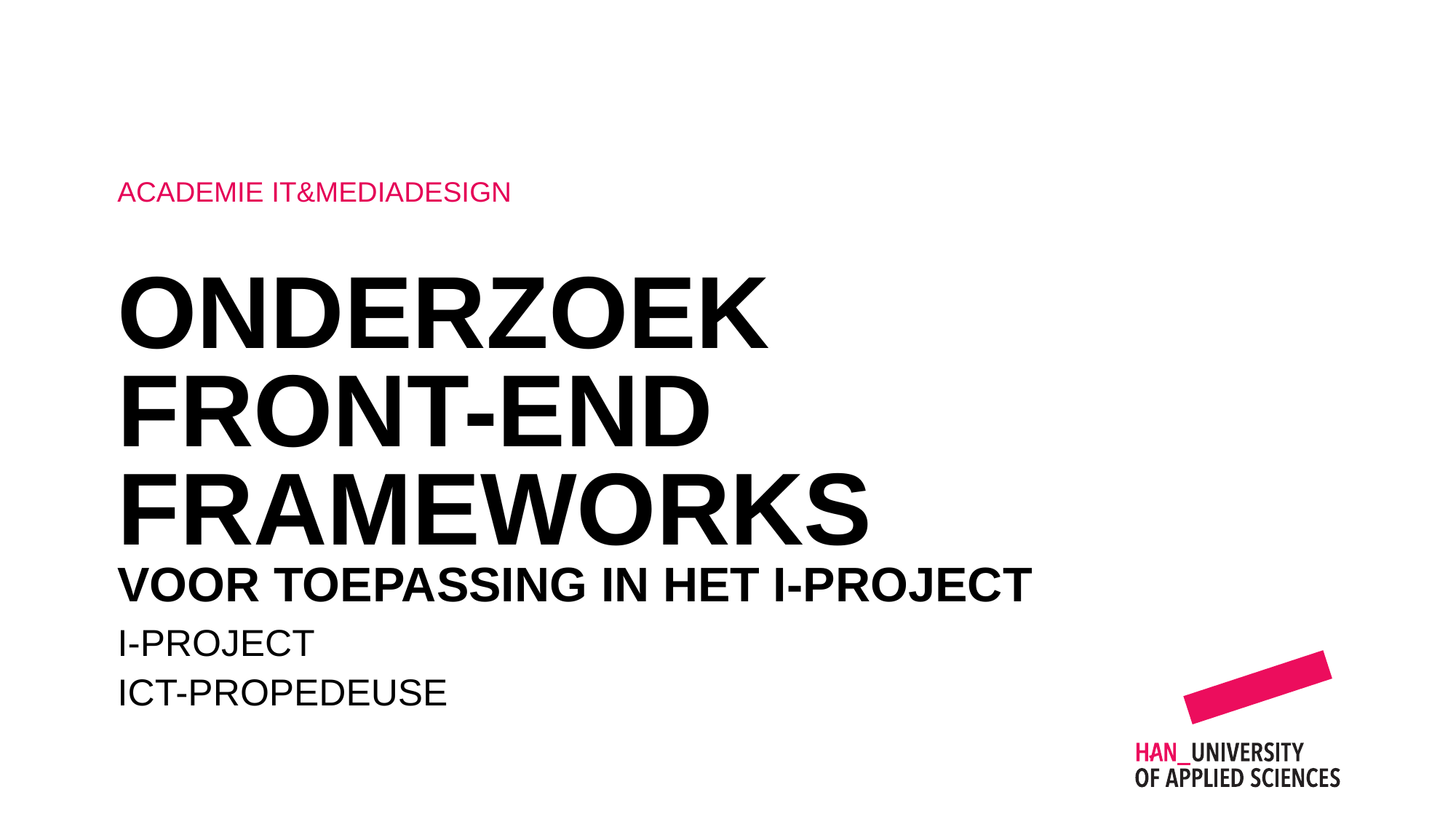

ACAdemie IT&Mediadesign
Onderzoek
Front-End Frameworks
Voor toepassing in het I-Project
I-Project
ICT-Propedeuse